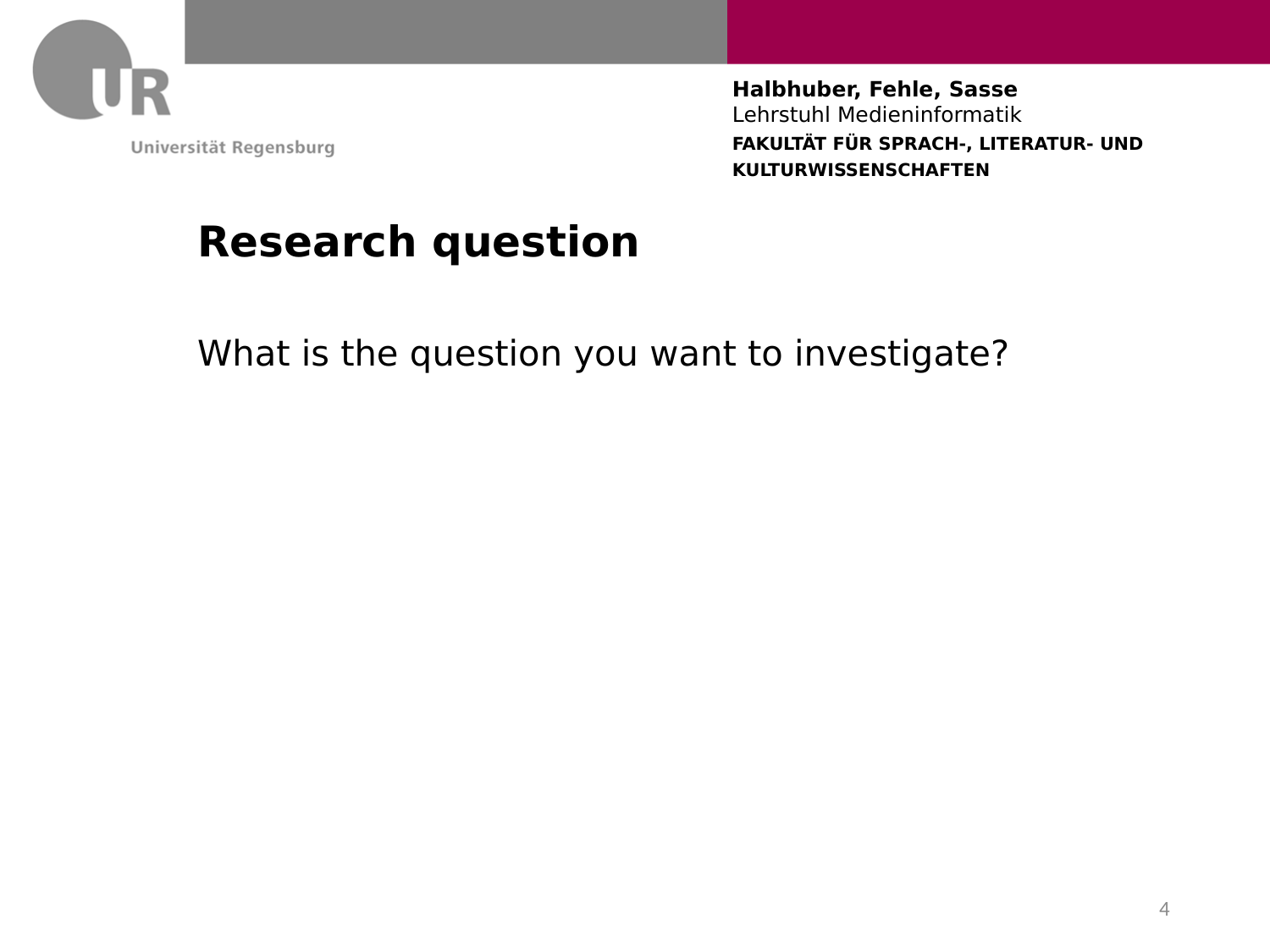

# Research question
What is the question you want to investigate?

4